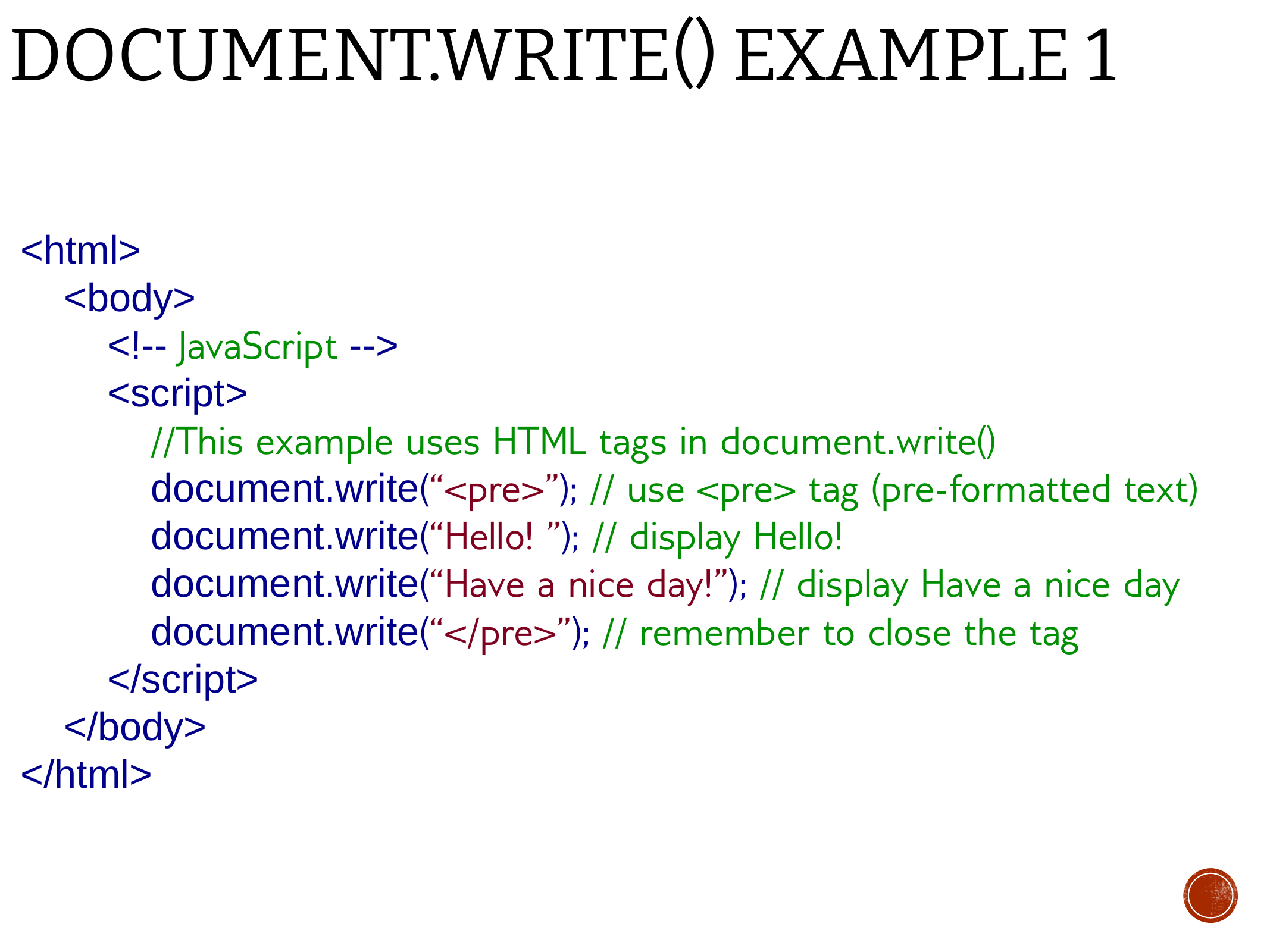

# document.write() example 1
<html>
<body>
<!-- JavaScript -->
<script>
//This example uses HTML tags in document.write()
document.write(“<pre>”); // use <pre> tag (pre-formatted text)
document.write(“Hello! ”); // display Hello!
document.write(“Have a nice day!”); // display Have a nice day
document.write(“</pre>”); // remember to close the tag
</script>
</body>
</html>